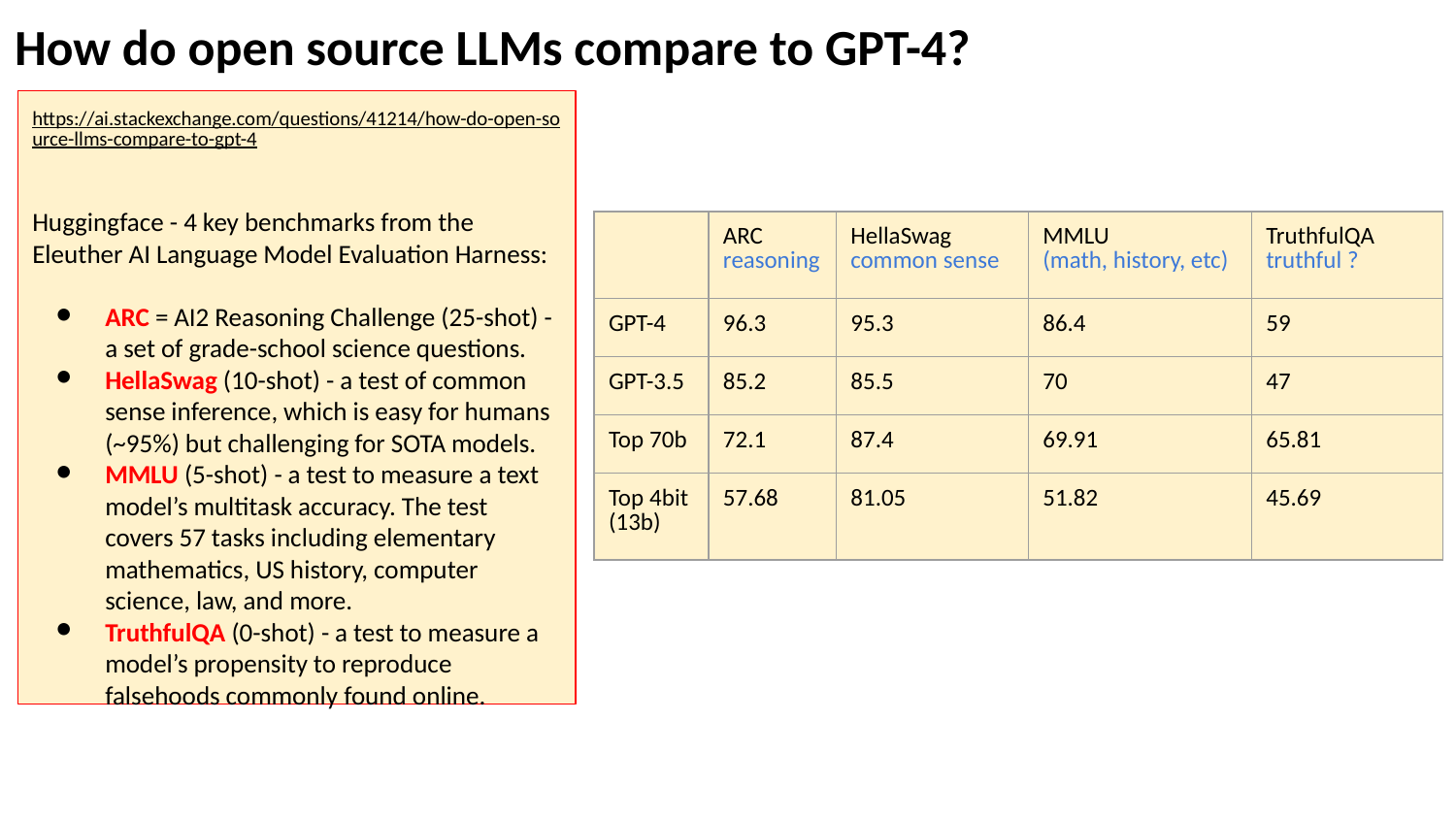

How do open source LLMs compare to GPT-4?
https://ai.stackexchange.com/questions/41214/how-do-open-source-llms-compare-to-gpt-4

Huggingface - 4 key benchmarks from the Eleuther AI Language Model Evaluation Harness:

ARC = AI2 Reasoning Challenge (25-shot) - a set of grade-school science questions.
HellaSwag (10-shot) - a test of common sense inference, which is easy for humans (~95%) but challenging for SOTA models.
MMLU (5-shot) - a test to measure a text model’s multitask accuracy. The test covers 57 tasks including elementary mathematics, US history, computer science, law, and more.
TruthfulQA (0-shot) - a test to measure a model’s propensity to reproduce falsehoods commonly found online.
|  | ARC reasoning | HellaSwag common sense | MMLU (math, history, etc) | TruthfulQA truthful ? |
| --- | --- | --- | --- | --- |
| GPT-4 | 96.3 | 95.3 | 86.4 | 59 |
| GPT-3.5 | 85.2 | 85.5 | 70 | 47 |
| Top 70b | 72.1 | 87.4 | 69.91 | 65.81 |
| Top 4bit (13b) | 57.68 | 81.05 | 51.82 | 45.69 |